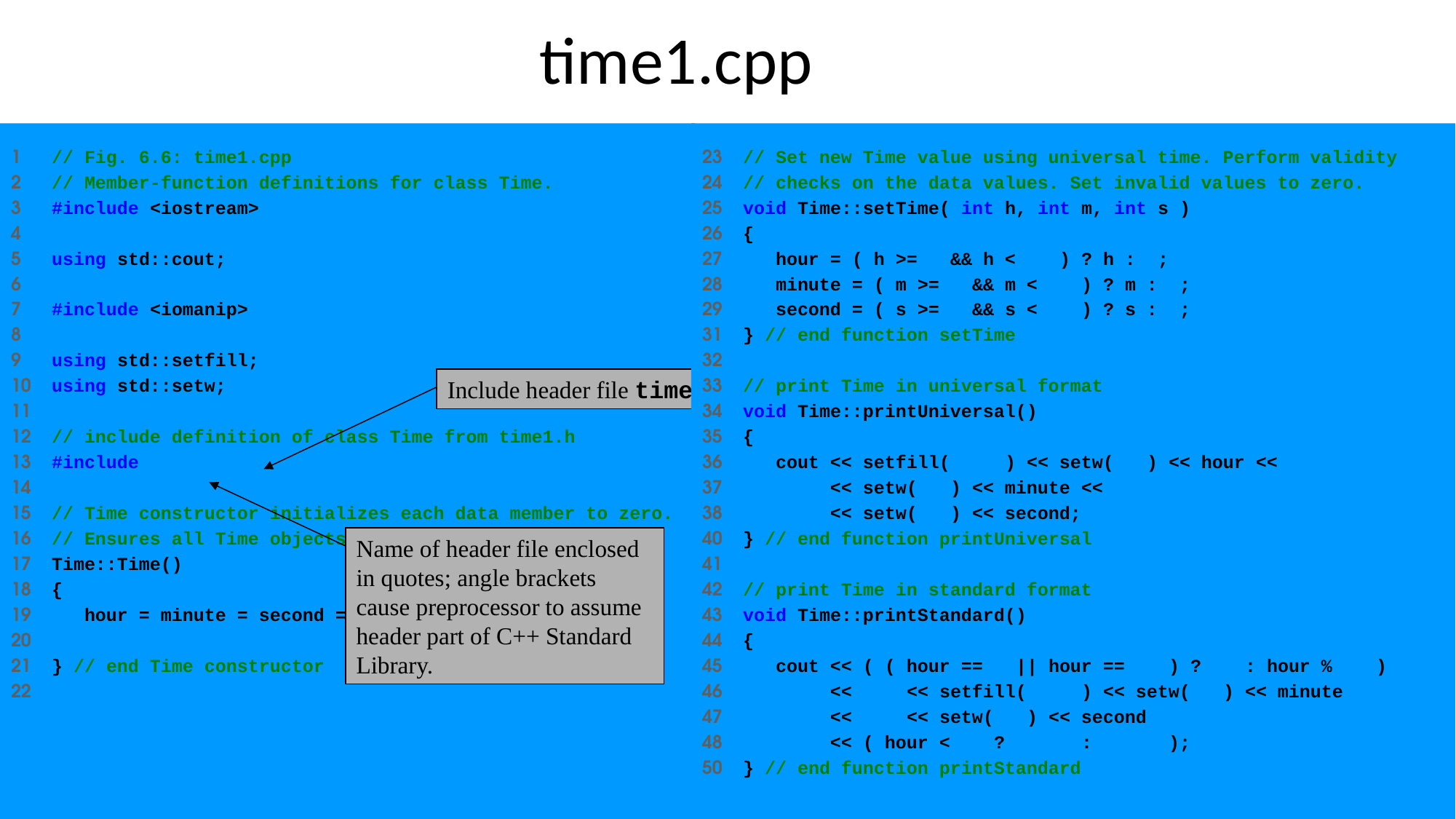

time1.cpp
1      // Fig. 6.6: time1.cpp
2      // Member-function definitions for class Time.
3      #include <iostream>
4
5      using std::cout;
6
7      #include <iomanip>
8
9      using std::setfill;
10    using std::setw;
11
12    // include definition of class Time from time1.h
13    #include "time1.h"
14
15    // Time constructor initializes each data member to zero.
16    // Ensures all Time objects start in a consistent state.
17    Time::Time()
18    {
19       hour = minute = second = 0;
20
21    } // end Time constructor
22

23    // Set new Time value using universal time. Perform validity
24    // checks on the data values. Set invalid values to zero.
25    void Time::setTime( int h, int m, int s )
26    {
27       hour = ( h >= 0 && h < 24 ) ? h : 0;
28       minute = ( m >= 0 && m < 60 ) ? m : 0;
29       second = ( s >= 0 && s < 60 ) ? s : 0;
31    } // end function setTime
32
33    // print Time in universal format
34    void Time::printUniversal()
35    {
36       cout << setfill( '0' ) << setw( 2 ) << hour << ":"
37            << setw( 2 ) << minute << ":"
38            << setw( 2 ) << second;
40    } // end function printUniversal
41
42    // print Time in standard format
43    void Time::printStandard()
44    {
45       cout << ( ( hour == 0 || hour == 12 ) ? 12 : hour % 12 )
46            << ":" << setfill( '0' ) << setw( 2 ) << minute
47            << ":" << setw( 2 ) << second
48            << ( hour < 12 ? " AM" : " PM" );
50    } // end function printStandard

Include header file time1.h.

Name of header file enclosed in quotes; angle brackets cause preprocessor to assume header part of C++ Standard Library.